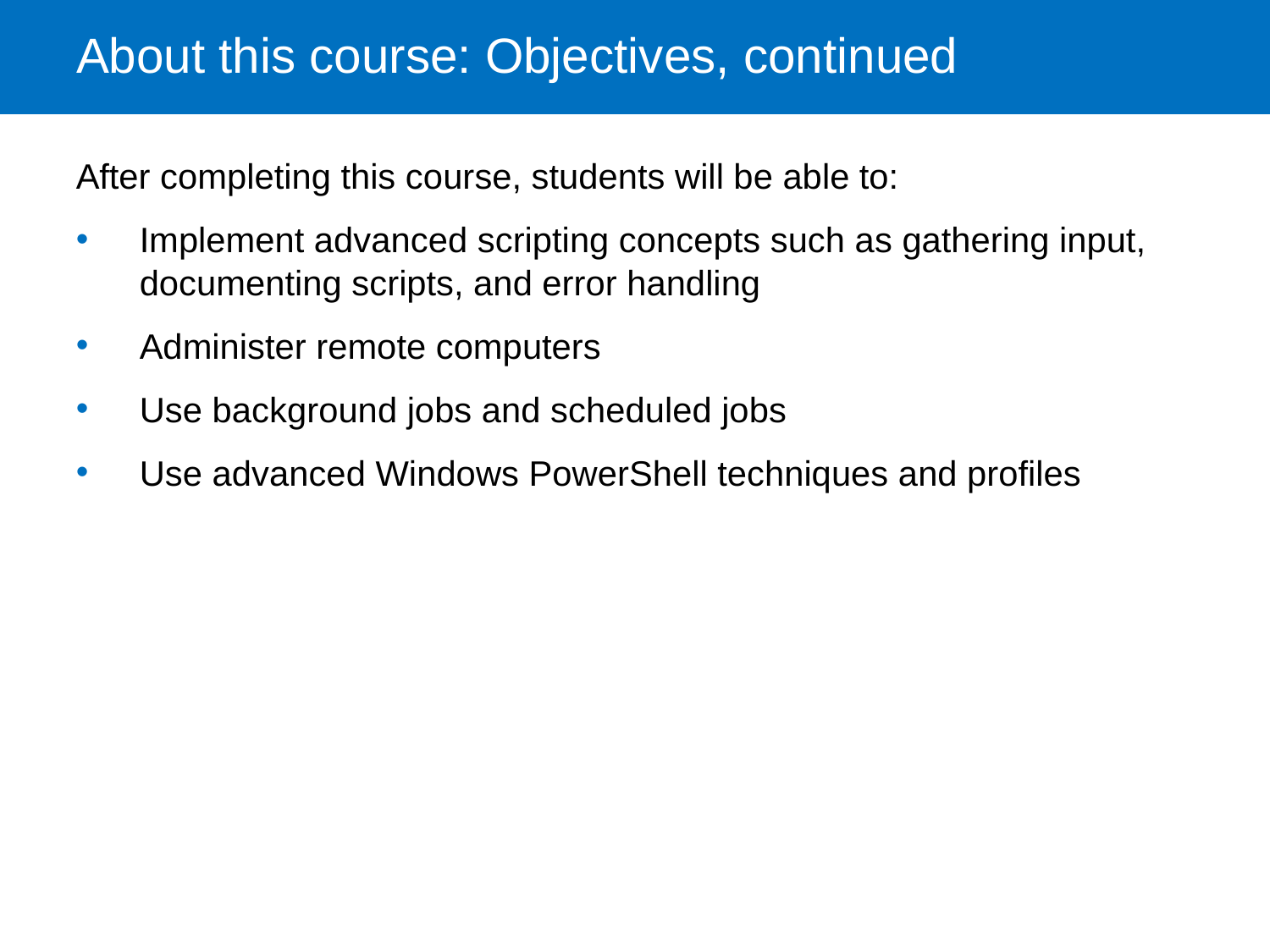

# About this course: Objectives, continued
After completing this course, students will be able to:
Implement advanced scripting concepts such as gathering input, documenting scripts, and error handling
Administer remote computers
Use background jobs and scheduled jobs
Use advanced Windows PowerShell techniques and profiles